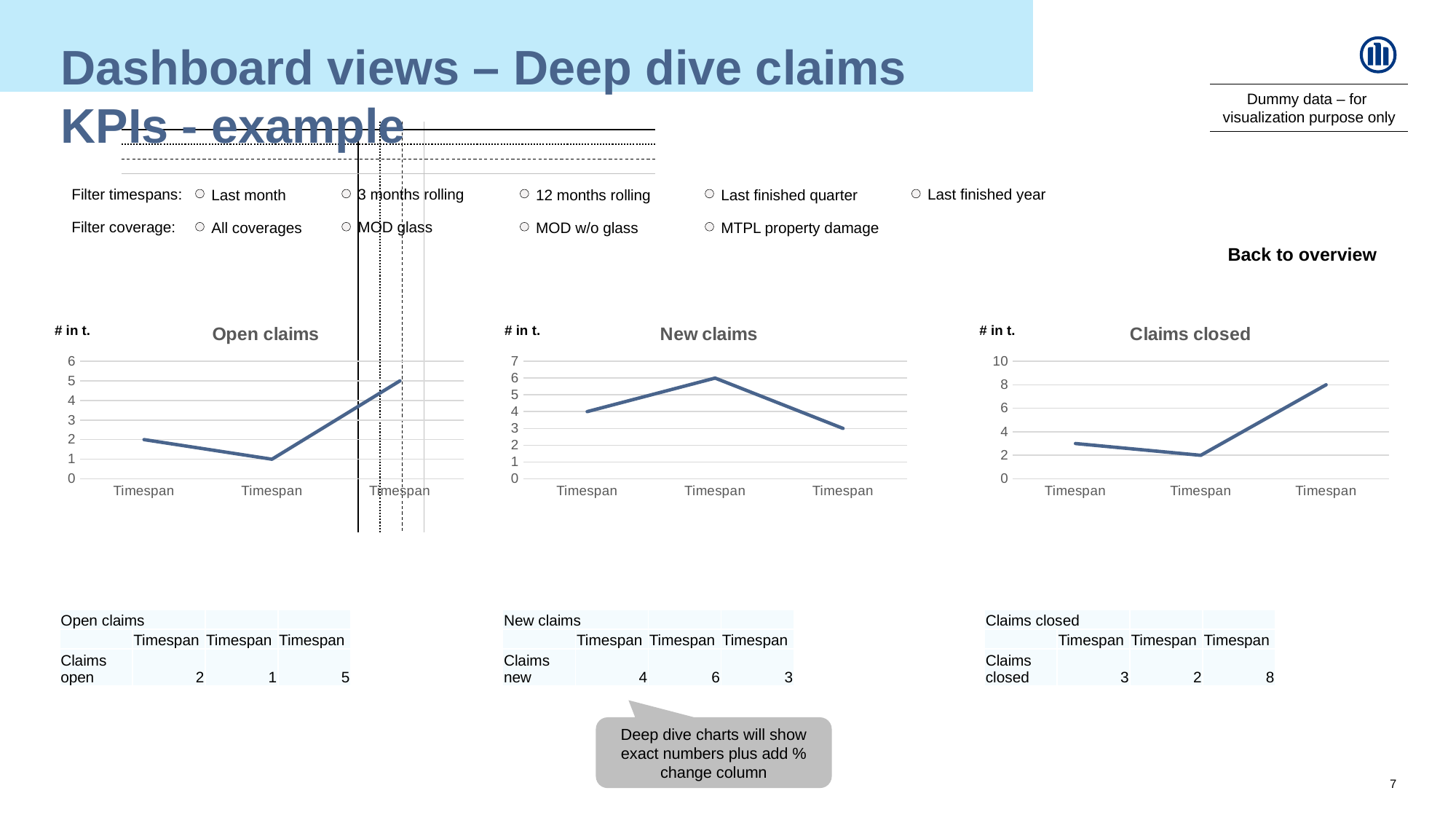

# Dashboard views – Deep dive claims KPIs - example
Dummy data – for
visualization purpose only
Filter timespans:
3 months rolling

Last finished year

Last month

12 months rolling

Last finished quarter

Filter coverage:
MOD glass
All coverages
MOD w/o glass

MTPL property damage

Back to overview

### Chart: New claims

| Category | Claims new |
|---|---|
| Timespan | 4.0 |
| Timespan | 6.0 |
| Timespan | 3.0 |

### Chart: Open claims

| Category | Claims open |
|---|---|
| Timespan | 2.0 |
| Timespan | 1.0 |
| Timespan | 5.0 |

### Chart:

| Category | Claims closed |
|---|---|
| Timespan | 3.0 |
| Timespan | 2.0 |
| Timespan | 8.0 |
# in t.
# in t.
# in t.
| Open claims |  |  |  |
| --- | --- | --- | --- |
|  | Timespan | Timespan | Timespan |
| Claims open | 2 | 1 | 5 |
| New claims |  |  |  |
| --- | --- | --- | --- |
|  | Timespan | Timespan | Timespan |
| Claims new | 4 | 6 | 3 |
| Claims closed |  |  |  |
| --- | --- | --- | --- |
|  | Timespan | Timespan | Timespan |
| Claims closed | 3 | 2 | 8 |
Deep dive charts will show exact numbers plus add % change column